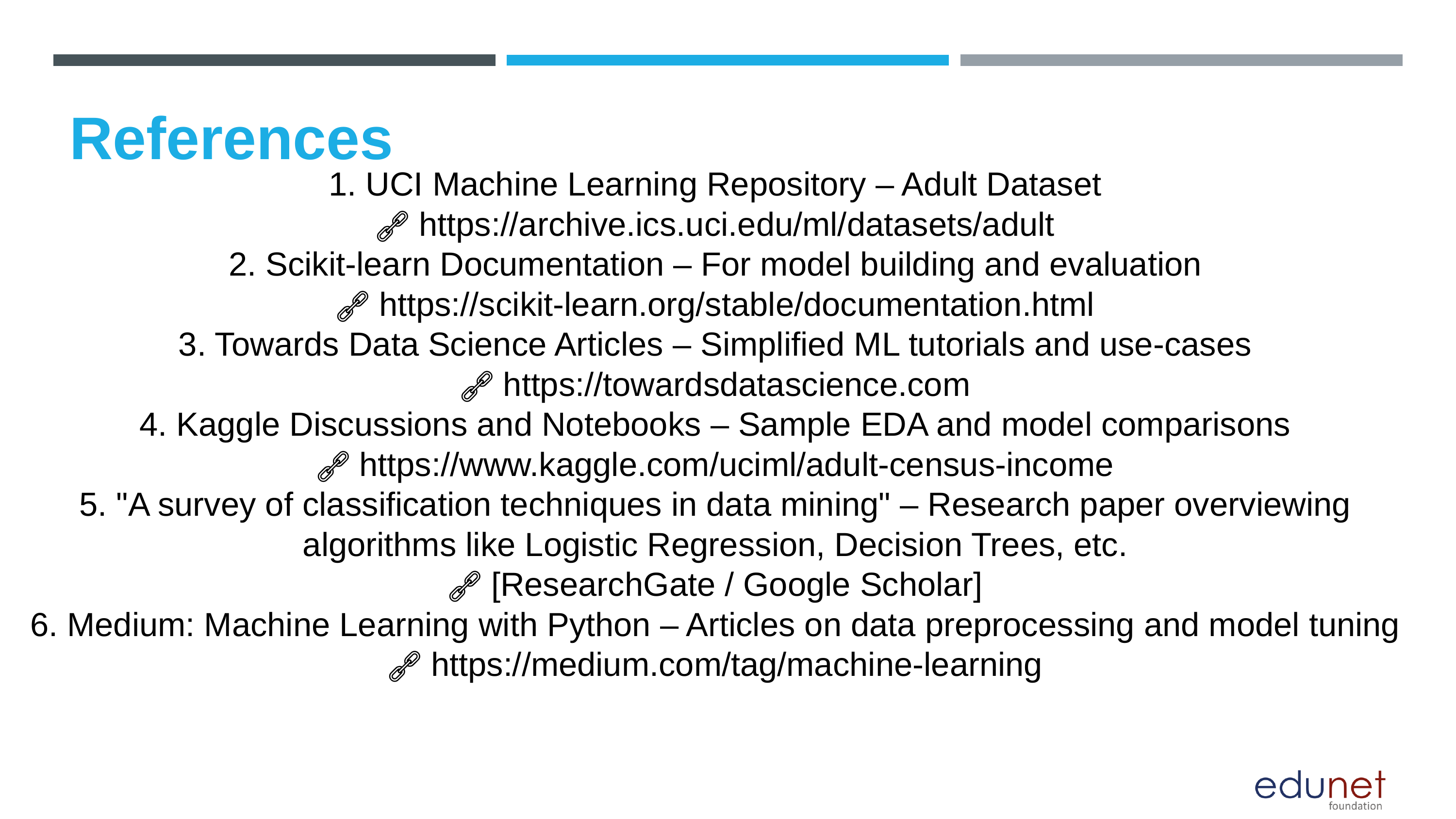

References

1. UCI Machine Learning Repository – Adult Dataset
🔗 https://archive.ics.uci.edu/ml/datasets/adult
2. Scikit-learn Documentation – For model building and evaluation
🔗 https://scikit-learn.org/stable/documentation.html
3. Towards Data Science Articles – Simplified ML tutorials and use-cases
🔗 https://towardsdatascience.com
4. Kaggle Discussions and Notebooks – Sample EDA and model comparisons
🔗 https://www.kaggle.com/uciml/adult-census-income
5. "A survey of classification techniques in data mining" – Research paper overviewing algorithms like Logistic Regression, Decision Trees, etc.
🔗 [ResearchGate / Google Scholar]
6. Medium: Machine Learning with Python – Articles on data preprocessing and model tuning
🔗 https://medium.com/tag/machine-learning